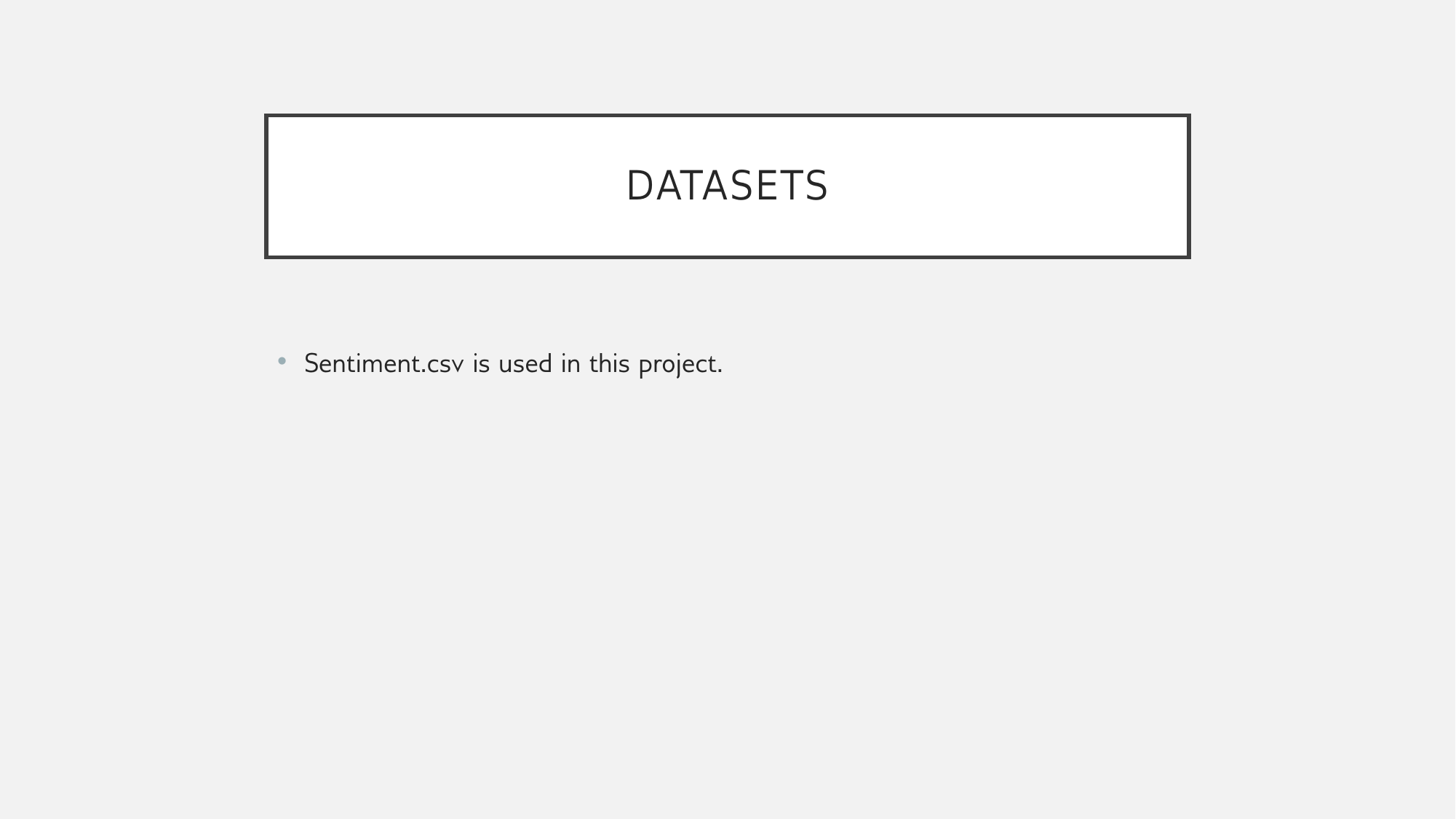

# DATASETS
Sentiment.csv is used in this project.